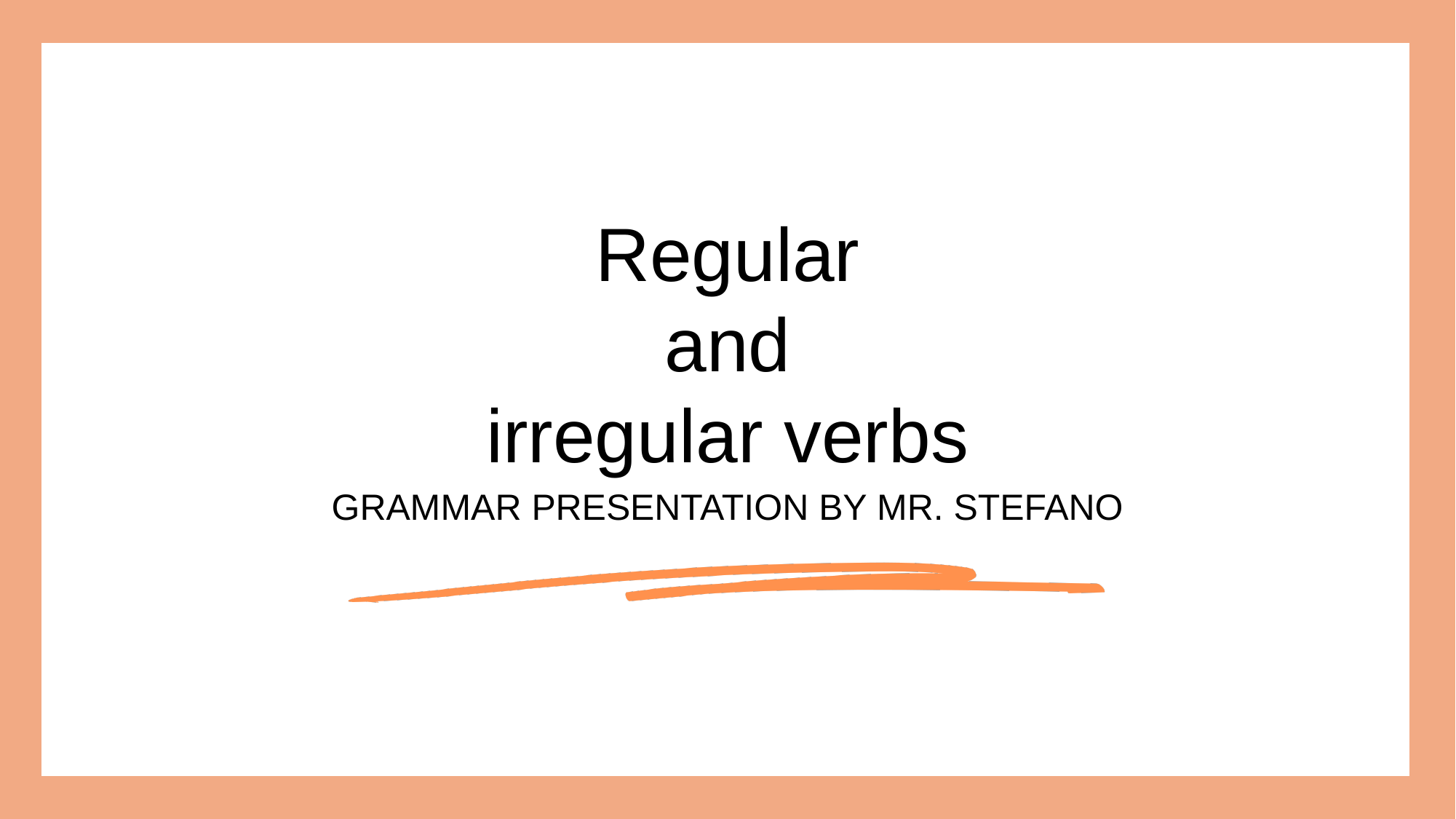

# Regular and irregular verbs
GRAMMAR PRESENTATION BY MR. STEFANO